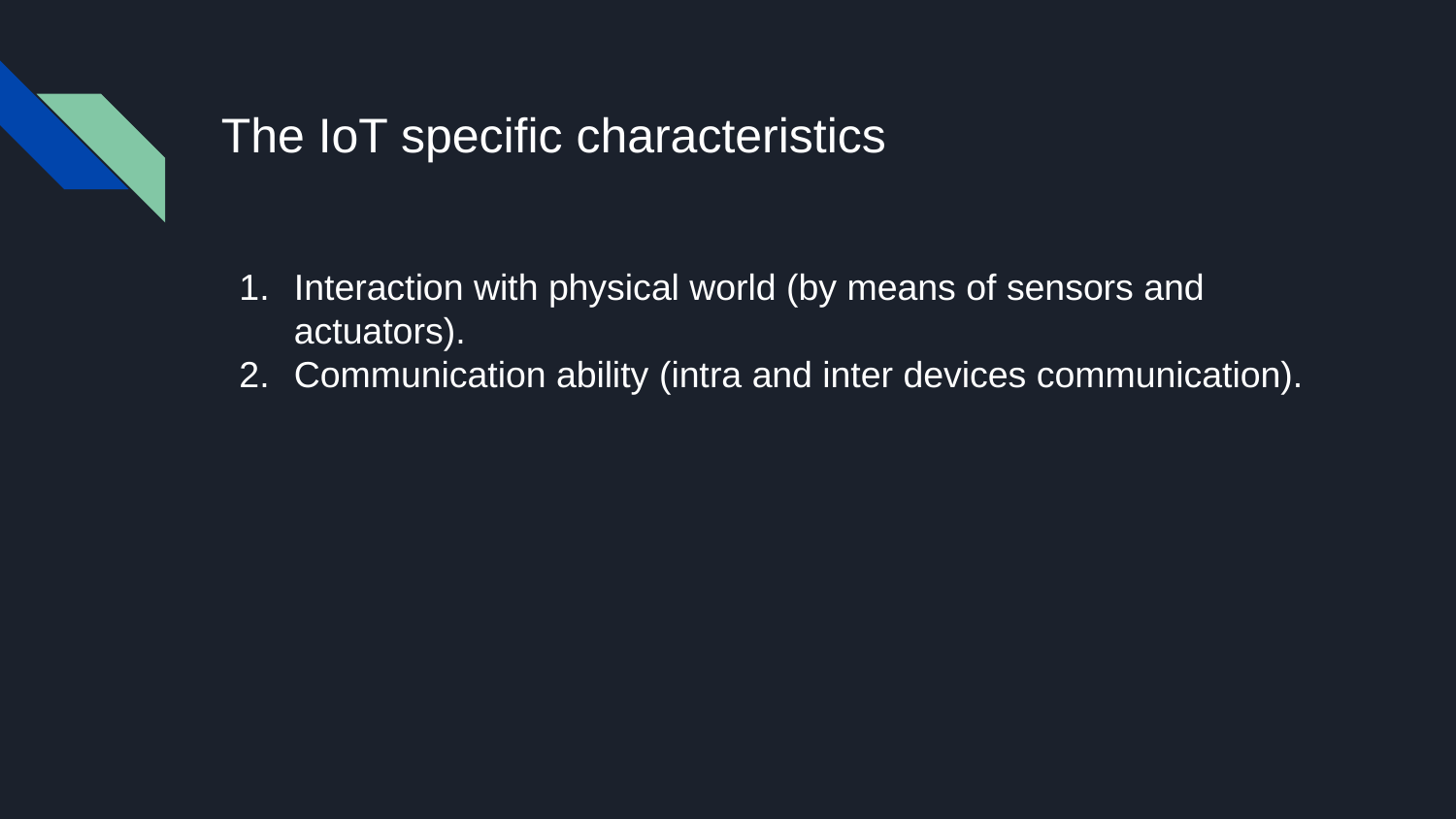

# The IoT specific characteristics
Interaction with physical world (by means of sensors and actuators).
Communication ability (intra and inter devices communication).